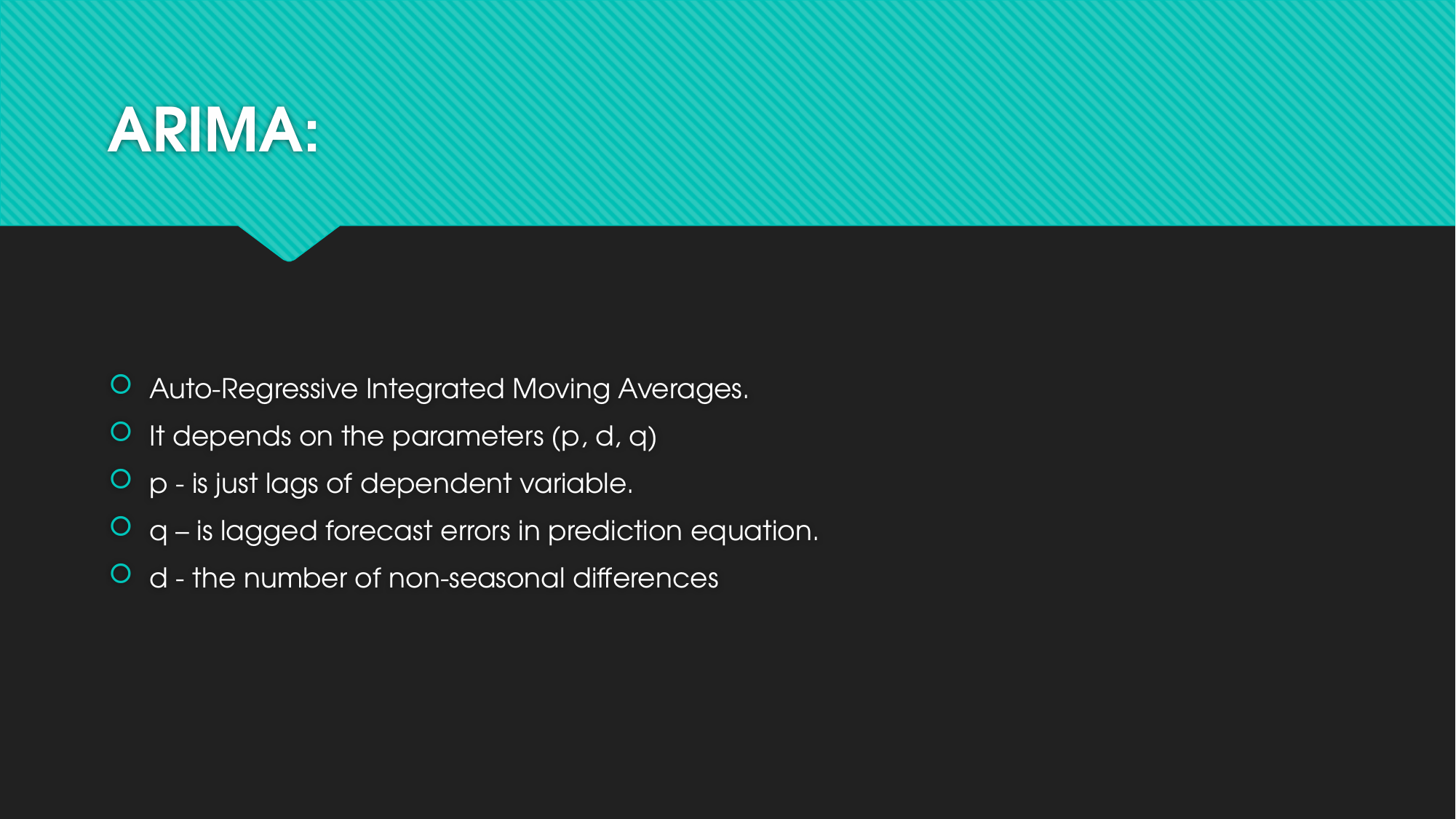

# ARIMA:
Auto-Regressive Integrated Moving Averages.
It depends on the parameters (p, d, q)
p - is just lags of dependent variable.
q – is lagged forecast errors in prediction equation.
d - the number of non-seasonal differences